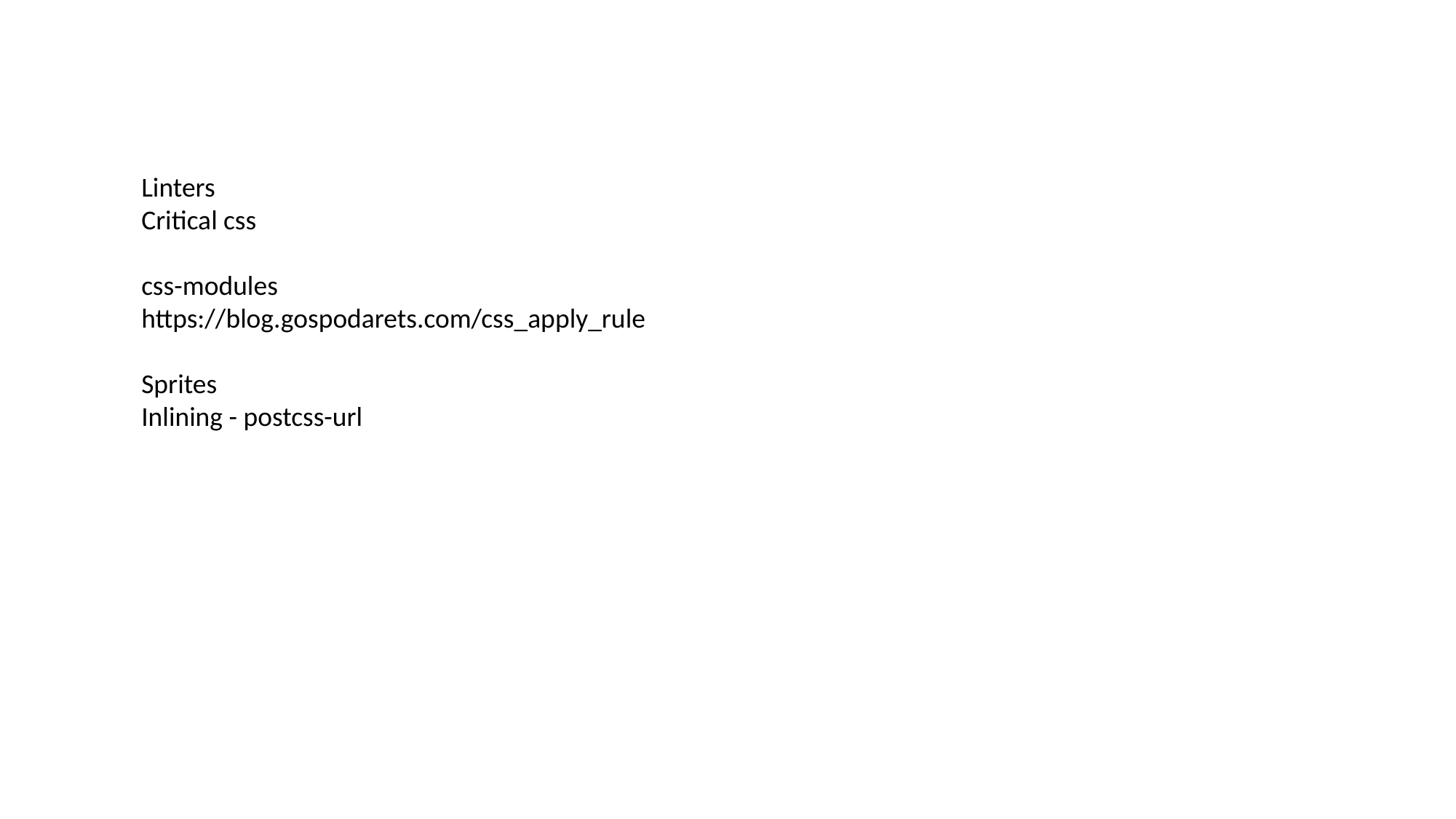

Linters
Critical css

css-modules
https://blog.gospodarets.com/css_apply_rule

Sprites
Inlining - postcss-url